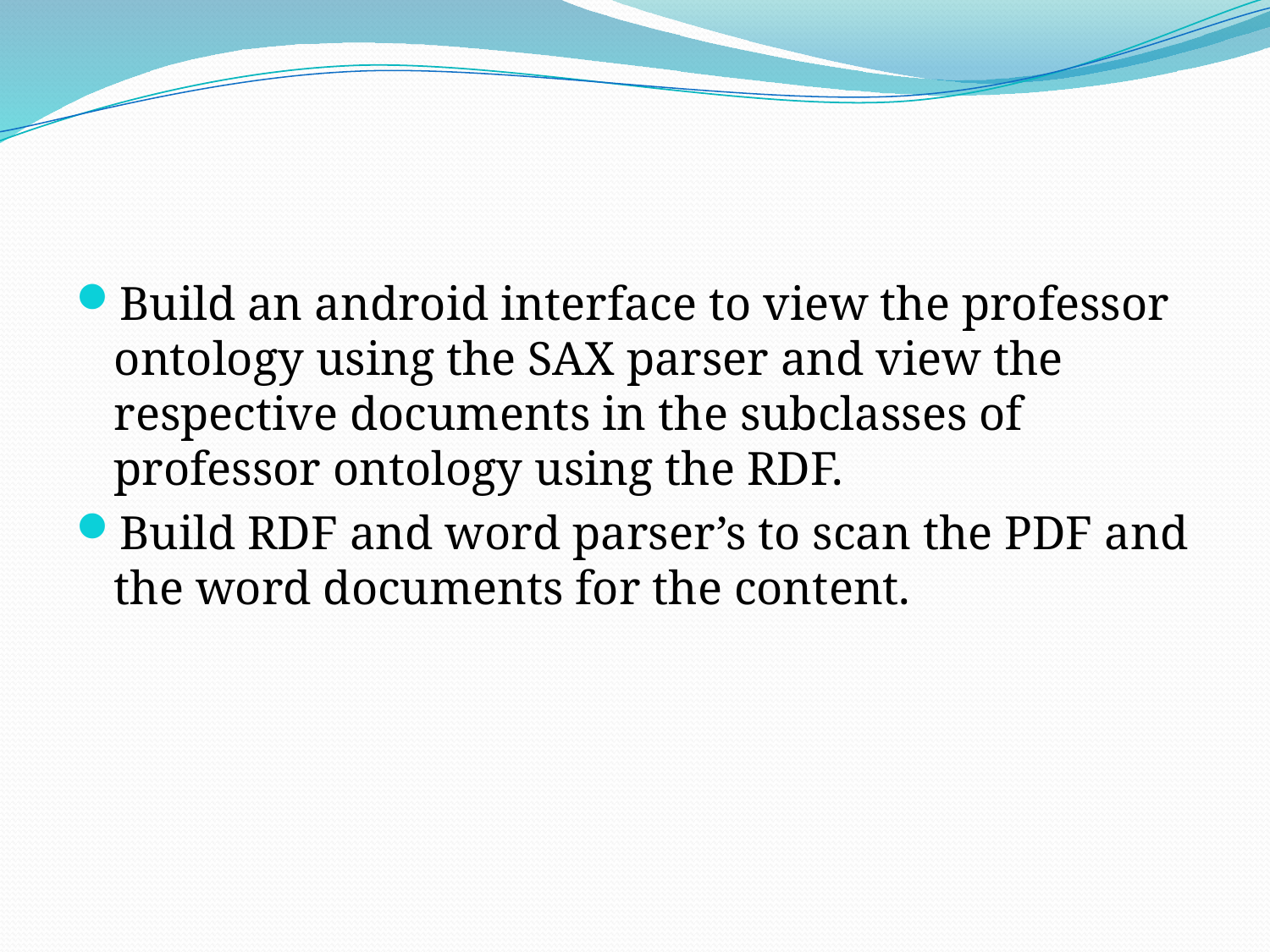

#
Build an android interface to view the professor ontology using the SAX parser and view the respective documents in the subclasses of professor ontology using the RDF.
Build RDF and word parser’s to scan the PDF and the word documents for the content.